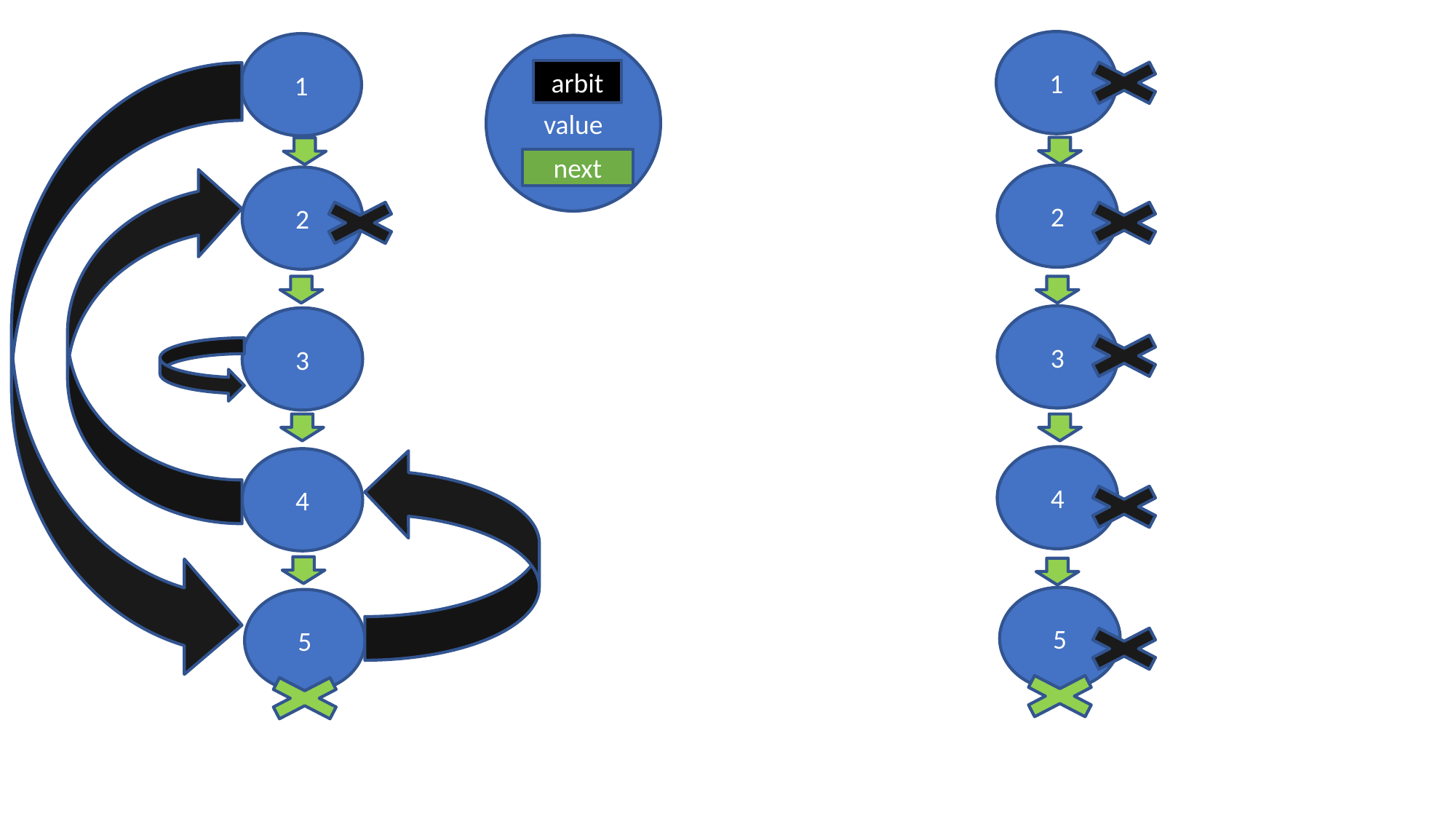

1
1
value

arbit

next

2
2

3
3

4

4

5
5